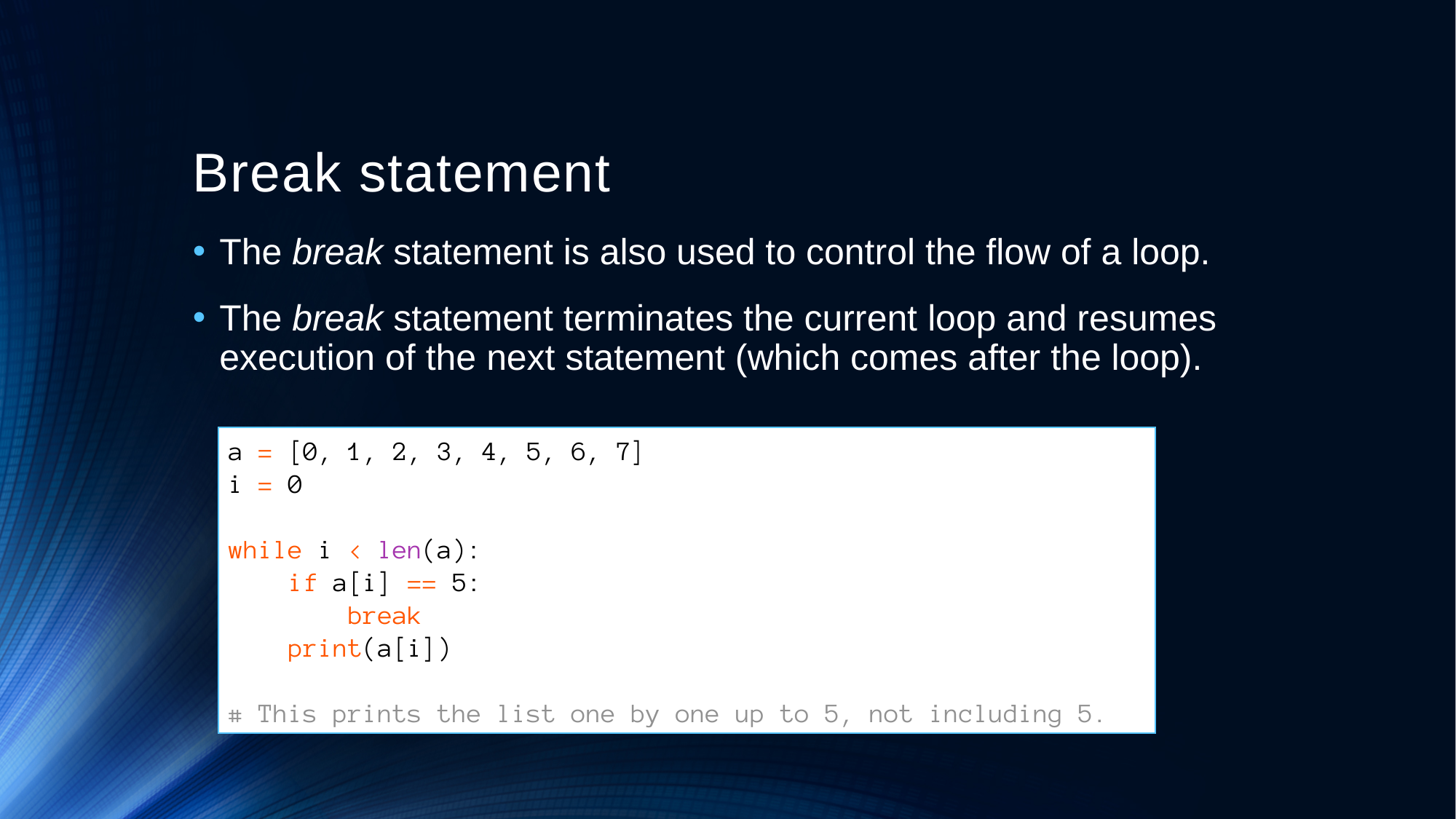

# Break statement
The break statement is also used to control the flow of a loop.
The break statement terminates the current loop and resumes execution of the next statement (which comes after the loop).
a = [0, 1, 2, 3, 4, 5, 6, 7]
i = 0

while i < len(a):
    if a[i] == 5:
        break
    print(a[i])

# This prints the list one by one up to 5, not including 5.